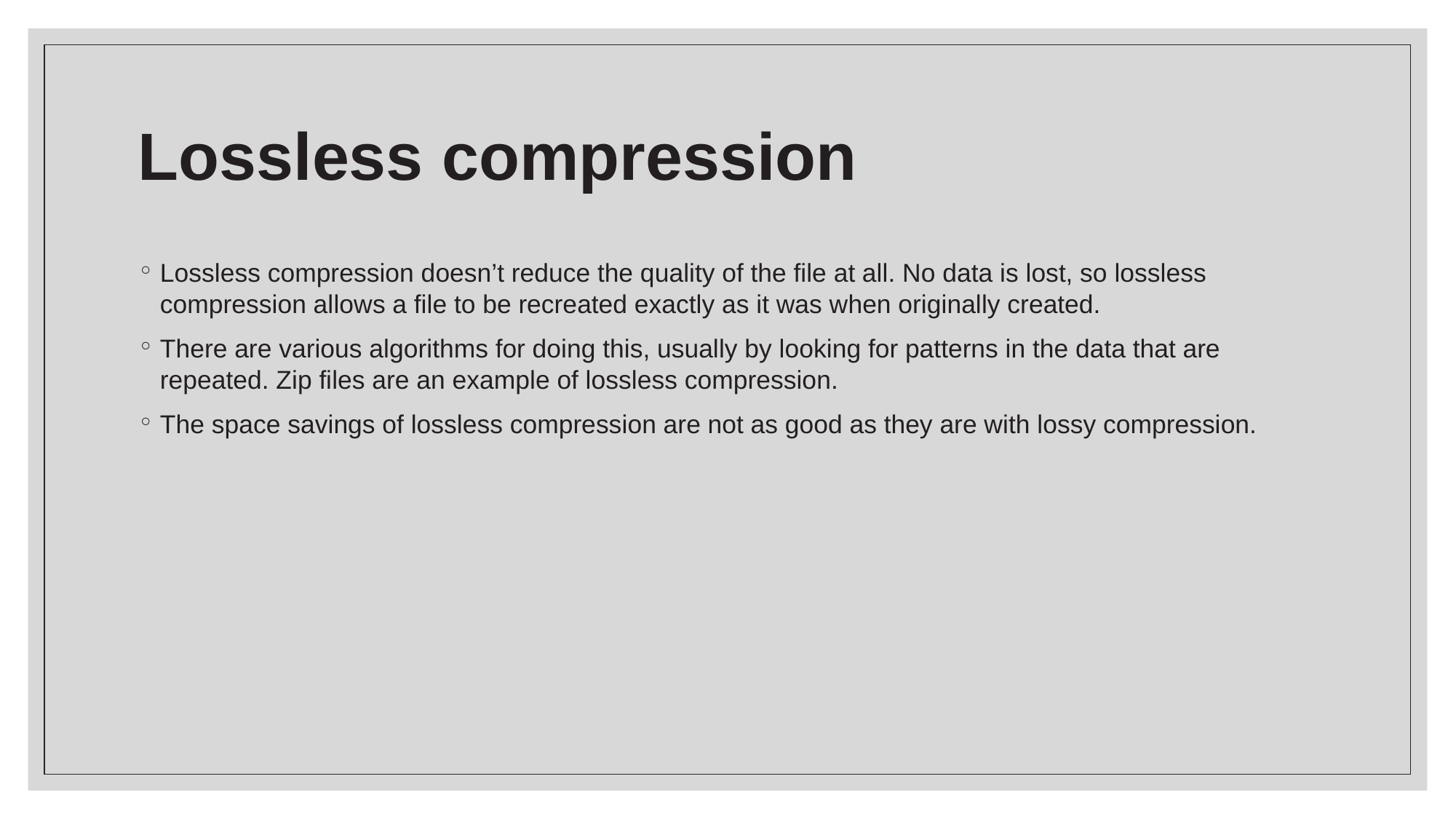

# Lossless compression
Lossless compression doesn’t reduce the quality of the file at all. No data is lost, so lossless compression allows a file to be recreated exactly as it was when originally created.
There are various algorithms for doing this, usually by looking for patterns in the data that are repeated. Zip files are an example of lossless compression.
The space savings of lossless compression are not as good as they are with lossy compression.